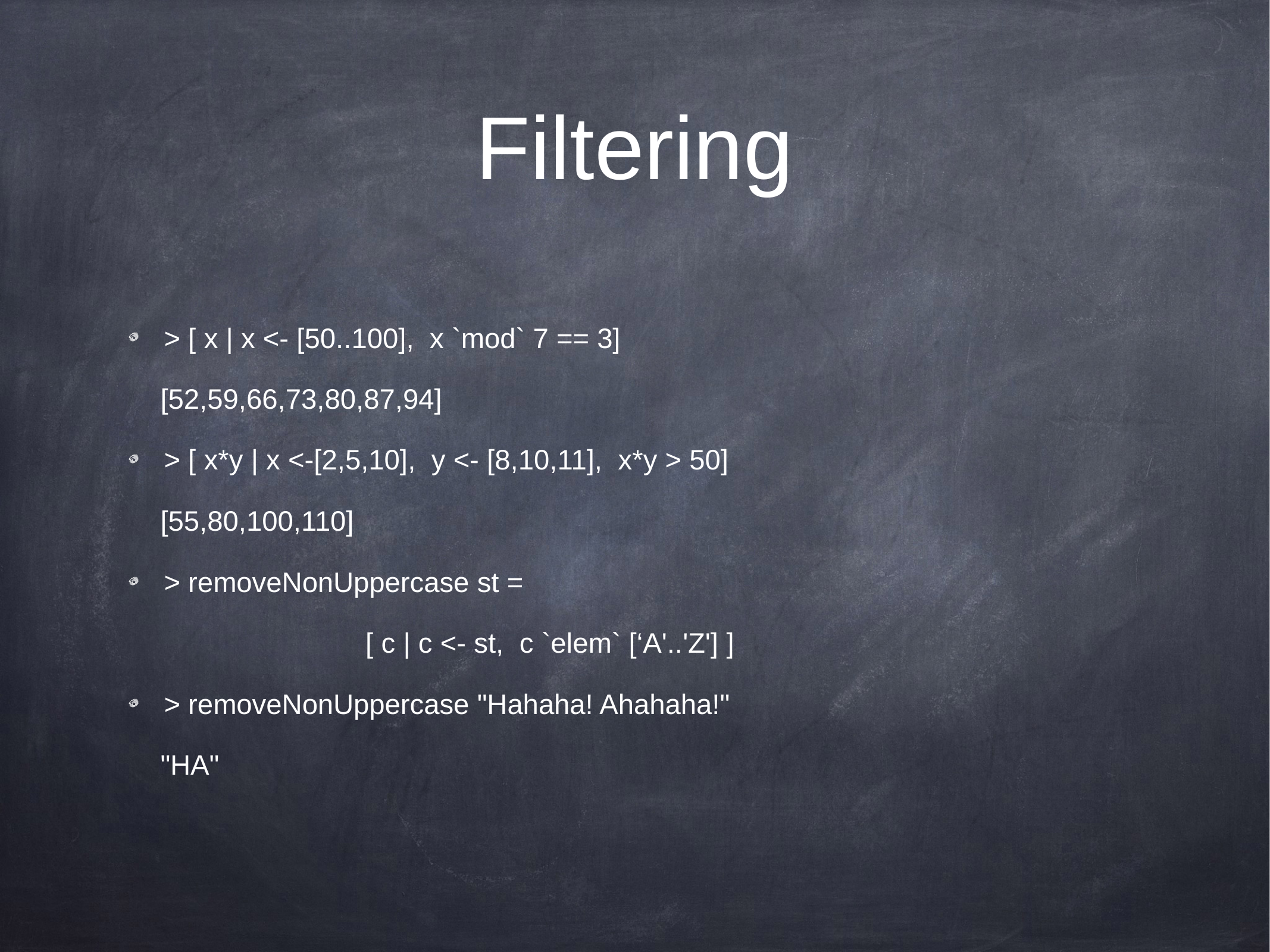

# Filtering
> [ x | x <- [50..100],  x `mod` 7 == 3]
    [52,59,66,73,80,87,94]
> [ x*y | x <-[2,5,10],  y <- [8,10,11],  x*y > 50]
    [55,80,100,110]
> removeNonUppercase st =
                              [ c | c <- st,  c `elem` [‘A'..'Z'] ]
> removeNonUppercase "Hahaha! Ahahaha!"
    "HA"